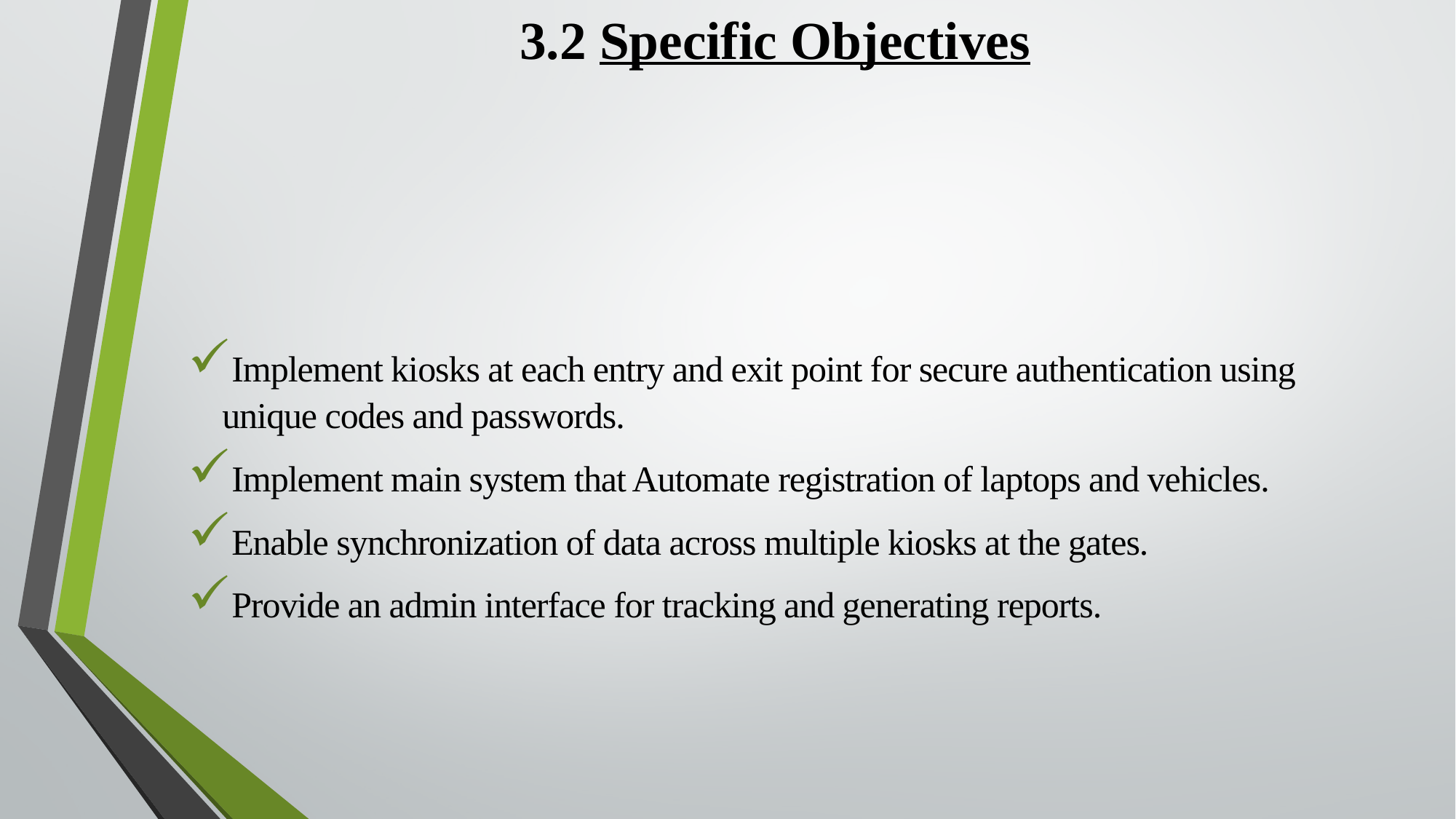

# 3.2 Specific Objectives
Implement kiosks at each entry and exit point for secure authentication using unique codes and passwords.
Implement main system that Automate registration of laptops and vehicles.
Enable synchronization of data across multiple kiosks at the gates.
Provide an admin interface for tracking and generating reports.